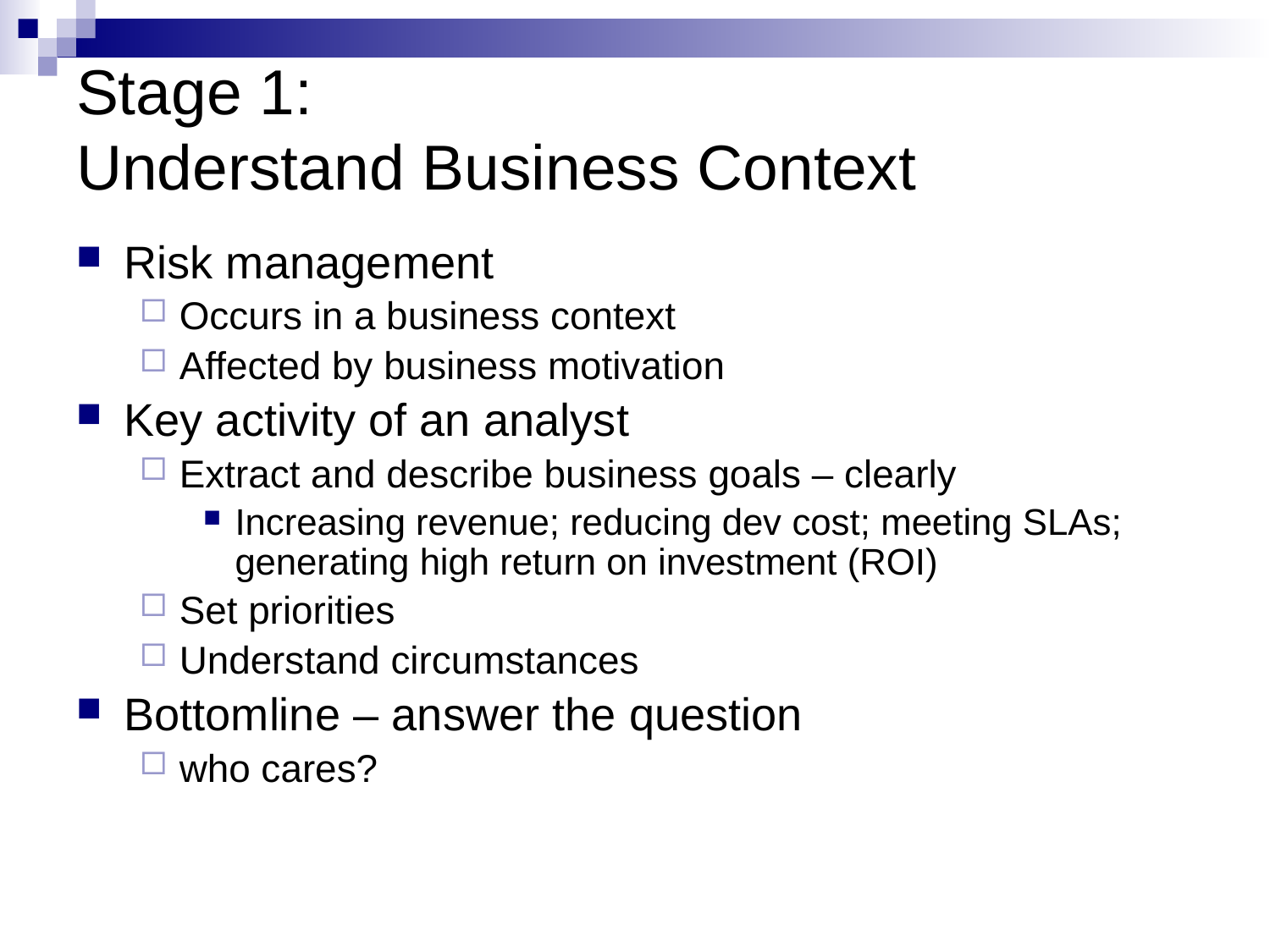

# Stage 1: Understand Business Context
Risk management
Occurs in a business context
Affected by business motivation
Key activity of an analyst
Extract and describe business goals – clearly
Increasing revenue; reducing dev cost; meeting SLAs; generating high return on investment (ROI)
Set priorities
Understand circumstances
Bottomline – answer the question
who cares?